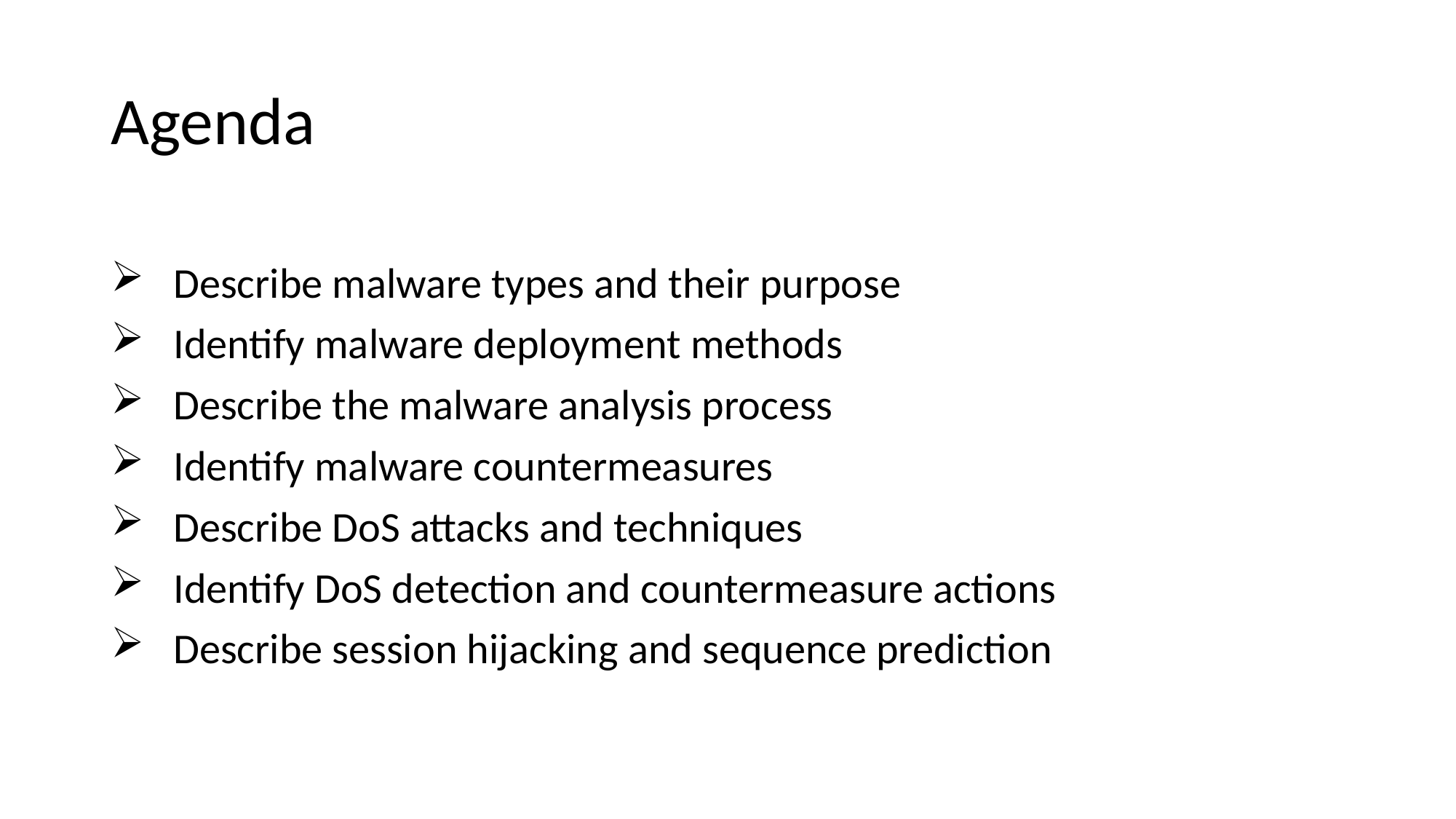

# Agenda
   Describe malware types and their purpose
   Identify malware deployment methods
   Describe the malware analysis process
   Identify malware countermeasures
   Describe DoS attacks and techniques
   Identify DoS detection and countermeasure actions
   Describe session hijacking and sequence prediction